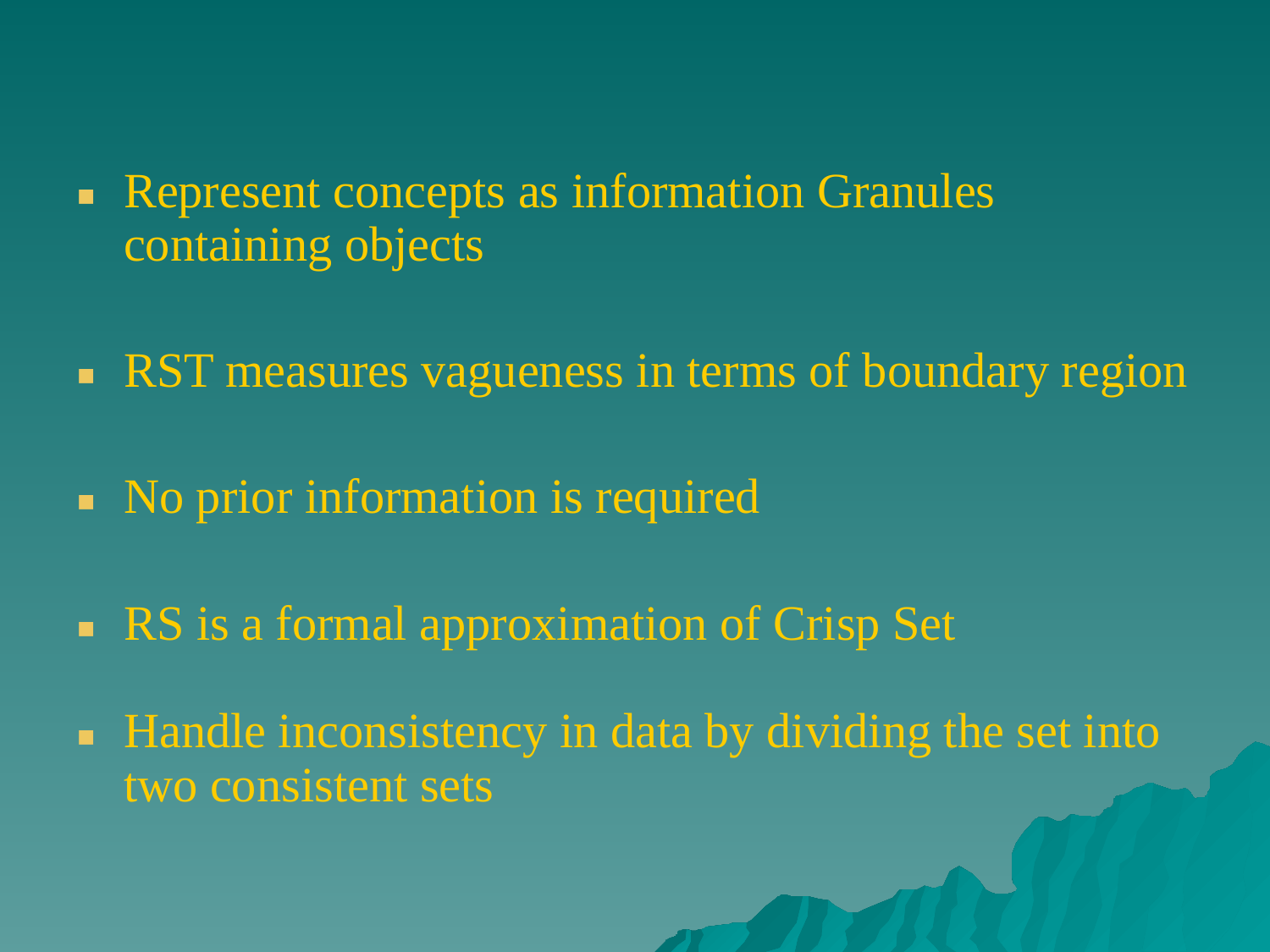

Represent concepts as information Granules containing objects

RST measures vagueness in terms of boundary region

No prior information is required

RS is a formal approximation of Crisp Set

Handle inconsistency in data by dividing the set into two consistent sets